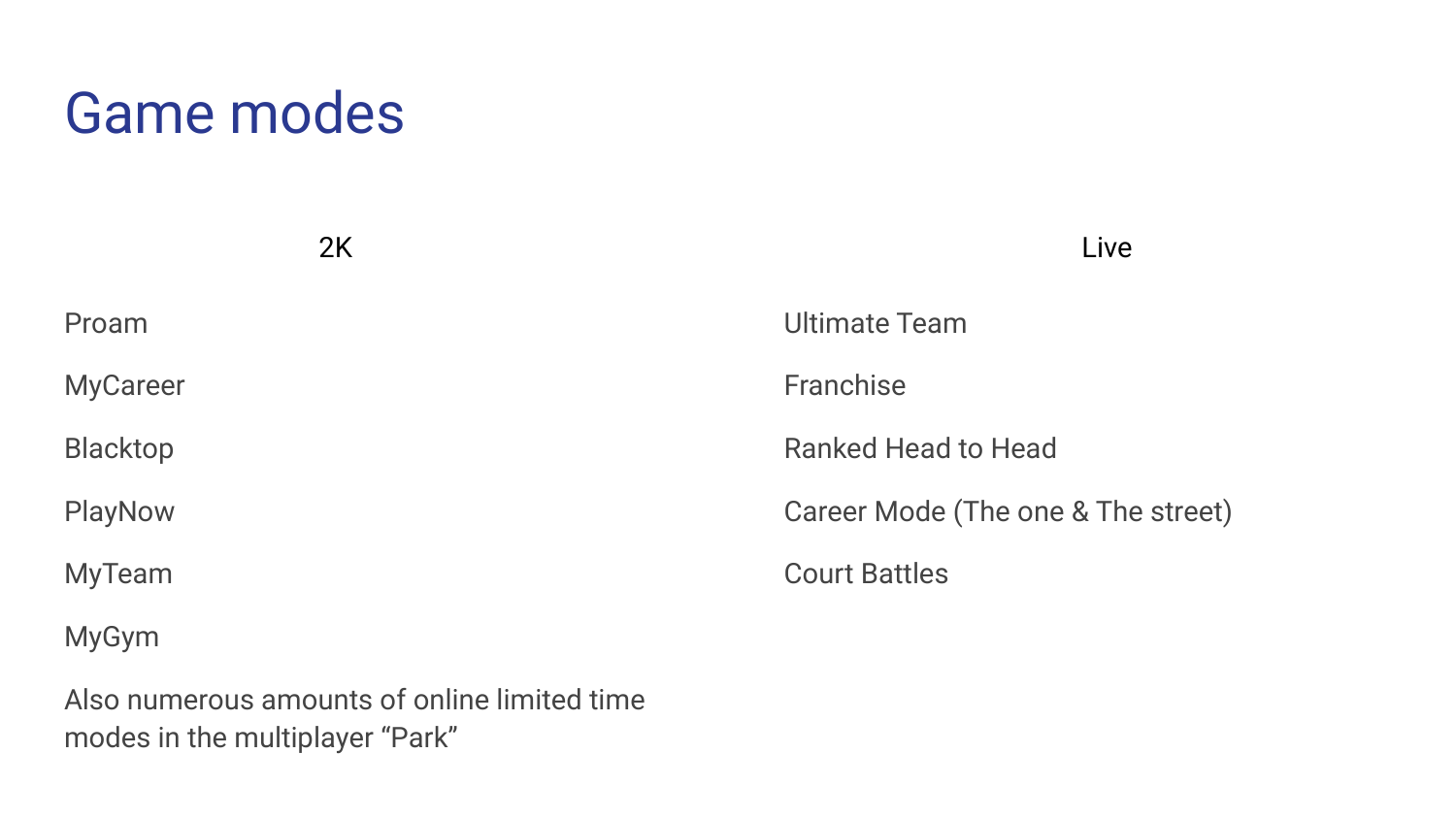

# Game modes
2K
Live
Proam
MyCareer
Blacktop
PlayNow
MyTeam
MyGym
Also numerous amounts of online limited time modes in the multiplayer “Park”
Ultimate Team
Franchise
Ranked Head to Head
Career Mode (The one & The street)
Court Battles